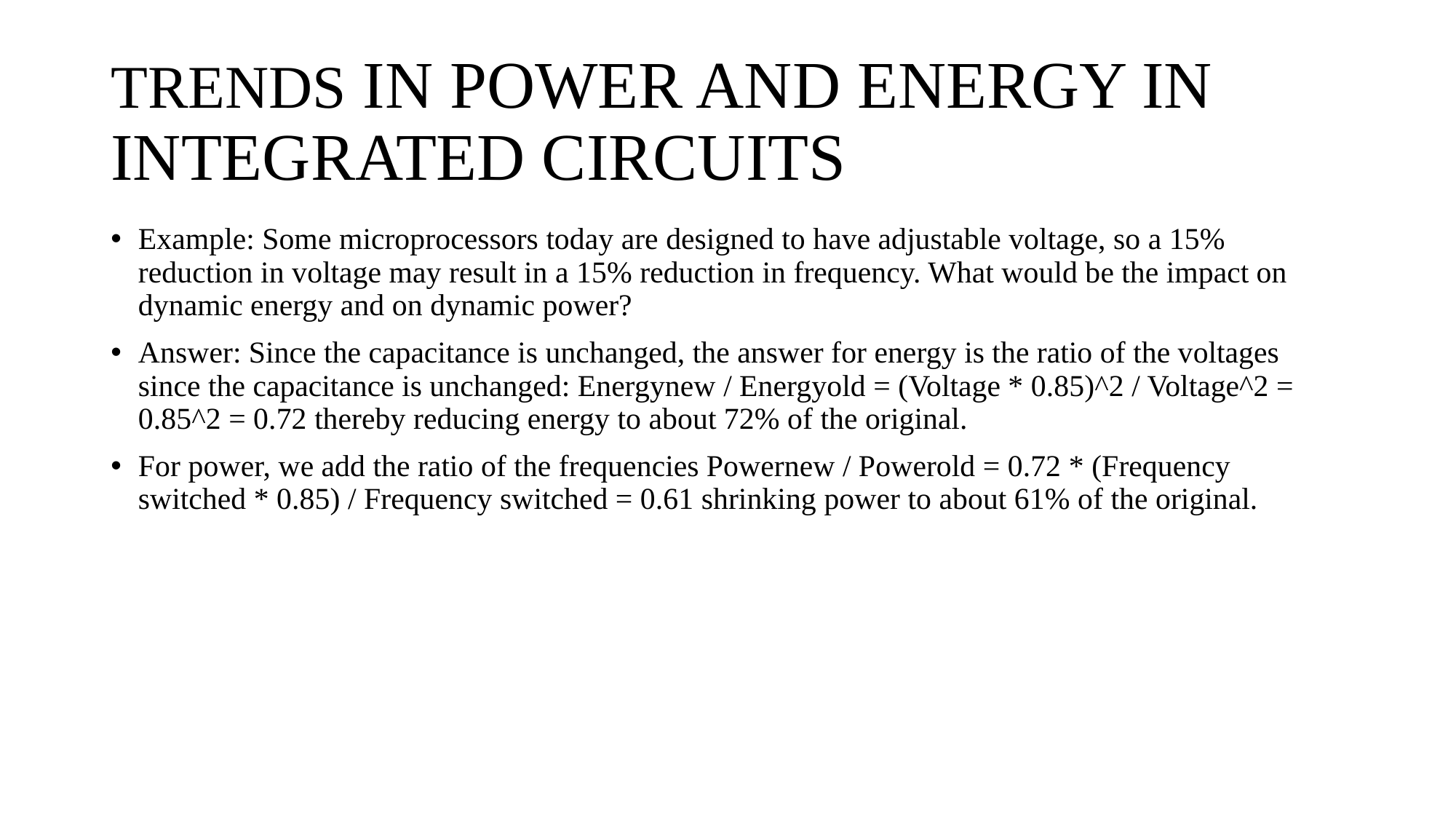

# TRENDS IN POWER AND ENERGY IN INTEGRATED CIRCUITS
Example: Some microprocessors today are designed to have adjustable voltage, so a 15% reduction in voltage may result in a 15% reduction in frequency. What would be the impact on dynamic energy and on dynamic power?
Answer: Since the capacitance is unchanged, the answer for energy is the ratio of the voltages since the capacitance is unchanged: Energynew / Energyold = (Voltage * 0.85)^2 / Voltage^2 = 0.85^2 = 0.72 thereby reducing energy to about 72% of the original.
For power, we add the ratio of the frequencies Powernew / Powerold = 0.72 * (Frequency switched * 0.85) / Frequency switched = 0.61 shrinking power to about 61% of the original.